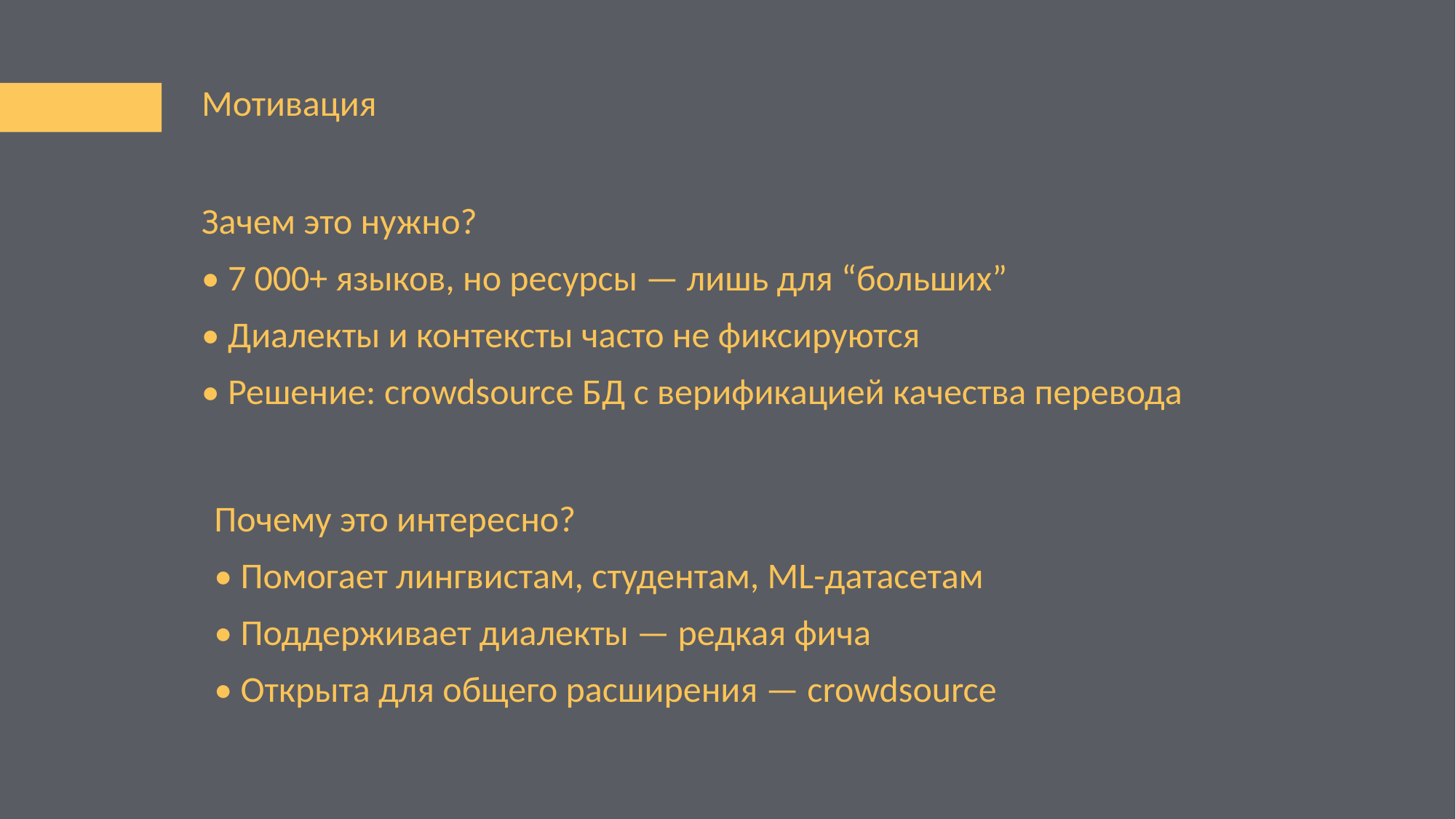

Мотивация

Зачем это нужно?
• 7 000+ языков, но ресурсы — лишь для “больших”
• Диалекты и контексты часто не фиксируются
• Решение: crowdsource БД с верификацией качества перевода

Почему это интересно?
• Помогает лингвистам, студентам, ML-датасетам
• Поддерживает диалекты — редкая фича
• Открыта для общего расширения — crowdsource